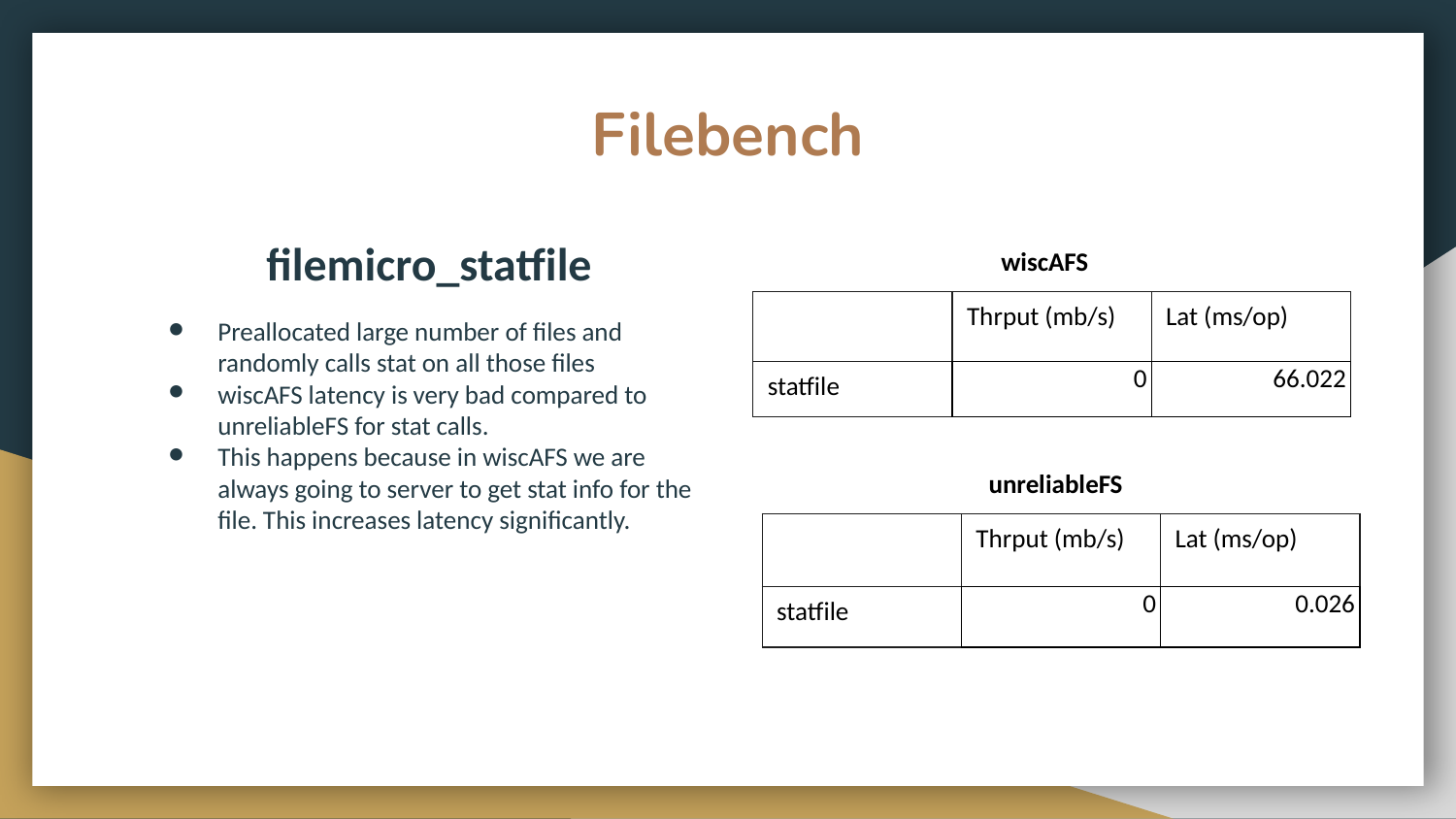

# Filebench
filemicro_statfile
Preallocated large number of files and randomly calls stat on all those files
wiscAFS latency is very bad compared to unreliableFS for stat calls.
This happens because in wiscAFS we are always going to server to get stat info for the file. This increases latency significantly.
wiscAFS
|  | Thrput (mb/s) | Lat (ms/op) |
| --- | --- | --- |
| statfile | 0 | 66.022 |
unreliableFS
|  | Thrput (mb/s) | Lat (ms/op) |
| --- | --- | --- |
| statfile | 0 | 0.026 |